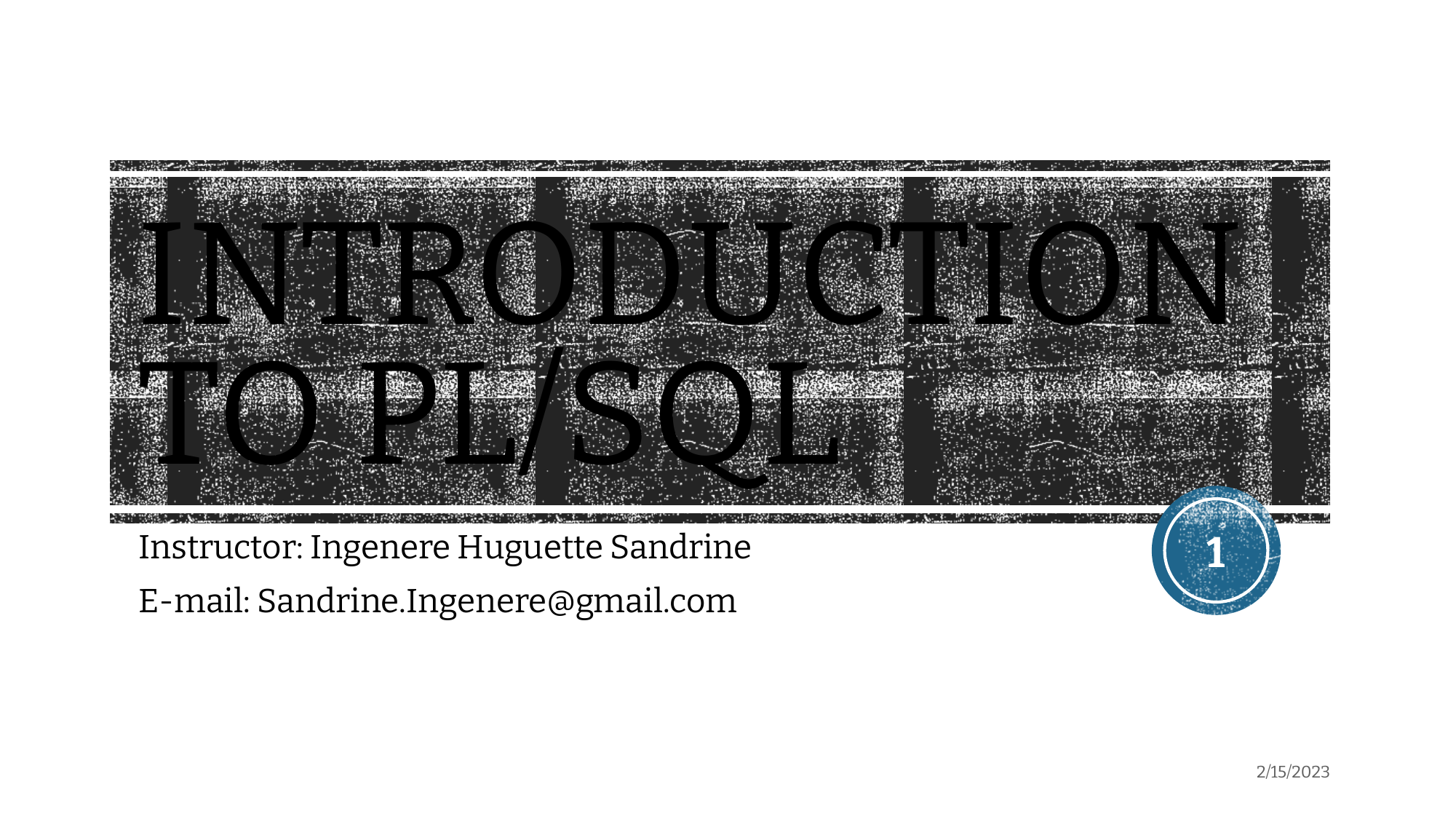

# INTRODUCTION TO PL/SQL
1
Instructor: Ingenere Huguette Sandrine
E-mail: Sandrine.Ingenere@gmail.com
2/15/2023